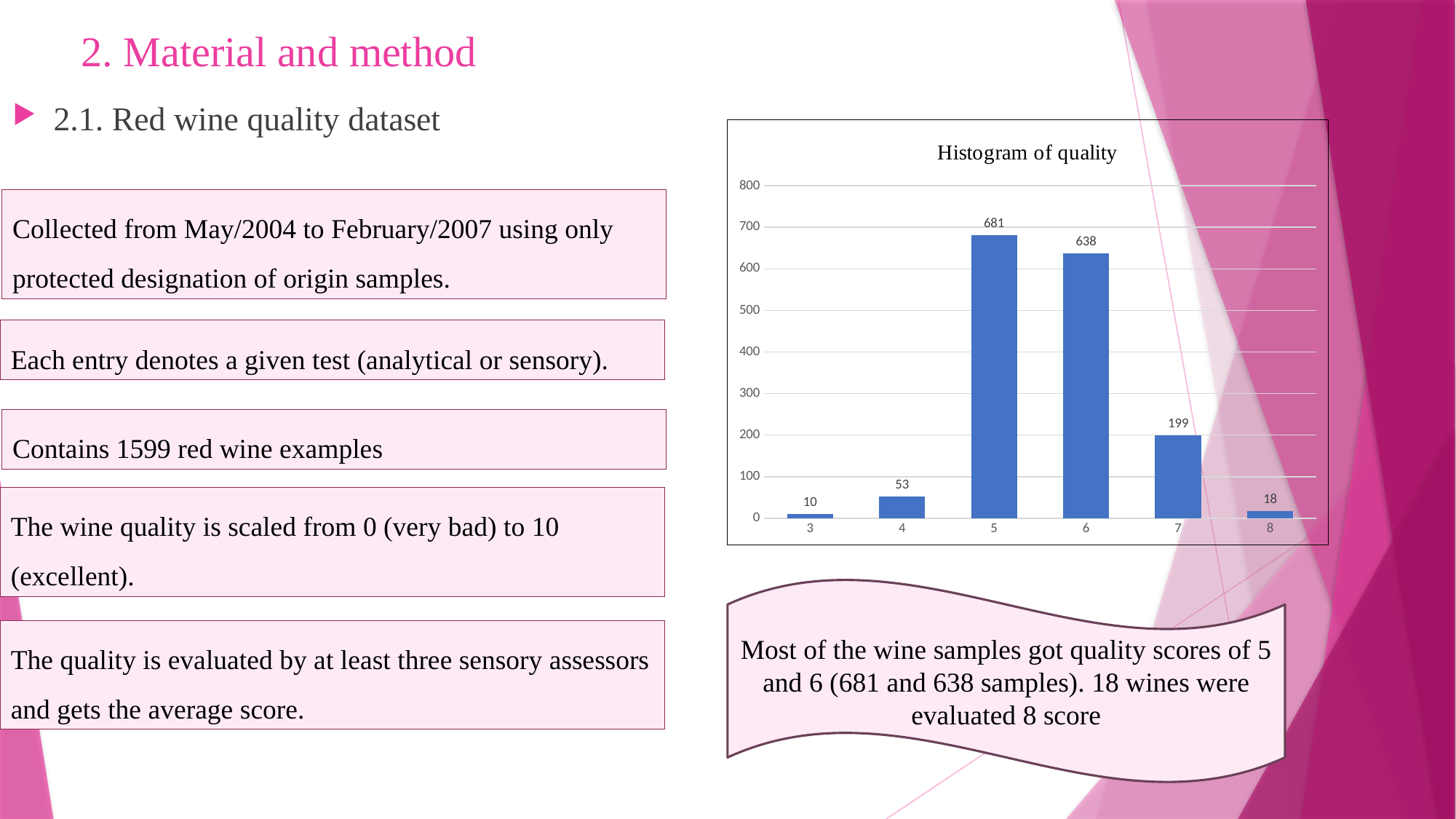

# 2. Material and method
2.1. Red wine quality dataset

### Chart: Histogram of quality

| Category | Frequency |
|---|---|
| 3 | 10.0 |
| 4 | 53.0 |
| 5 | 681.0 |
| 6 | 638.0 |
| 7 | 199.0 |
| 8 | 18.0 |
Collected from May/2004 to February/2007 using only protected designation of origin samples.
Each entry denotes a given test (analytical or sensory).
Contains 1599 red wine examples
The wine quality is scaled from 0 (very bad) to 10 (excellent).
Most of the wine samples got quality scores of 5 and 6 (681 and 638 samples). 18 wines were evaluated 8 score
The quality is evaluated by at least three sensory assessors and gets the average score.